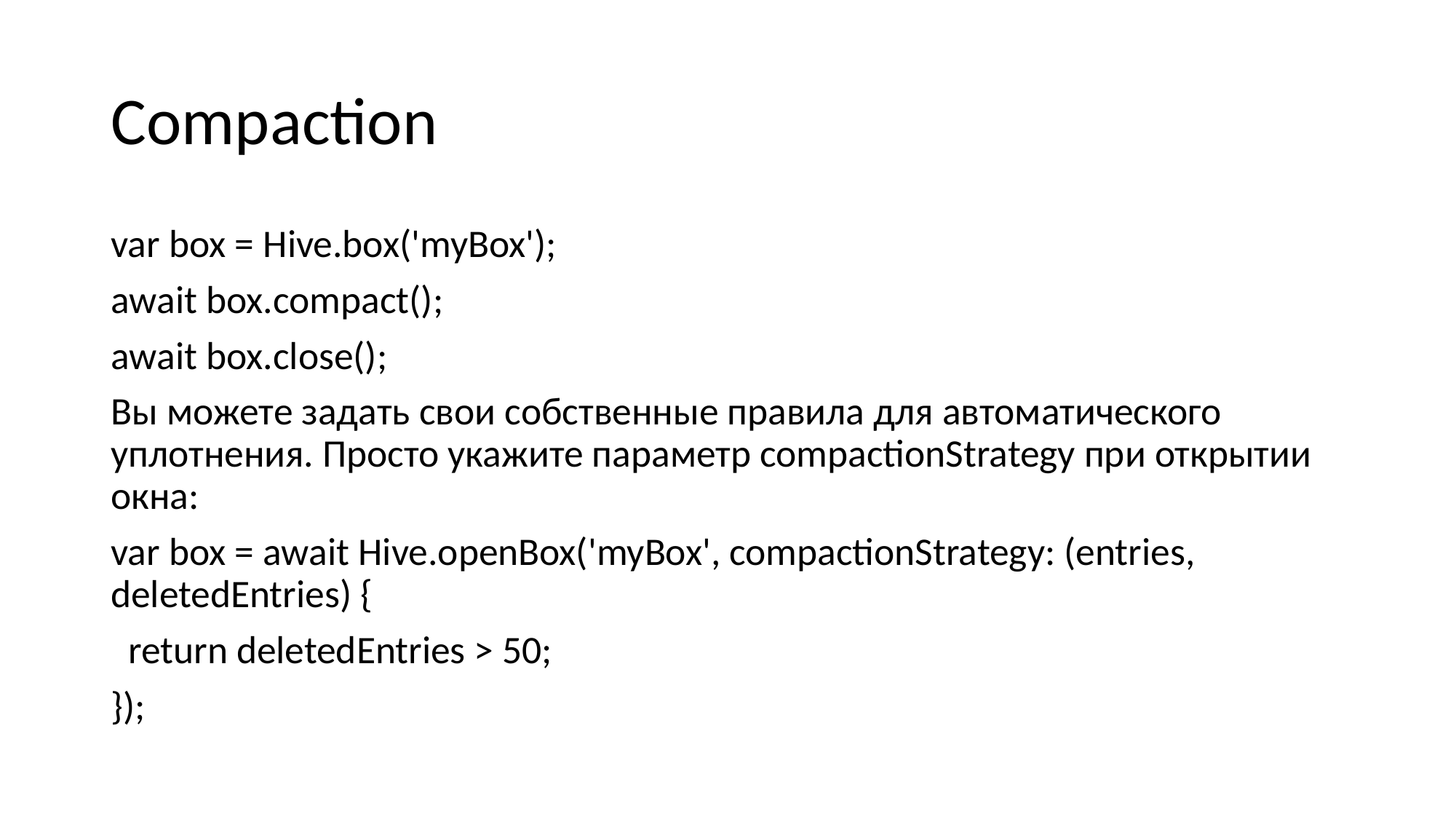

# Compaction
var box = Hive.box('myBox');
await box.compact();
await box.close();
Вы можете задать свои собственные правила для автоматического уплотнения. Просто укажите параметр compactionStrategy при открытии окна:
var box = await Hive.openBox('myBox', compactionStrategy: (entries, deletedEntries) {
  return deletedEntries > 50;
});